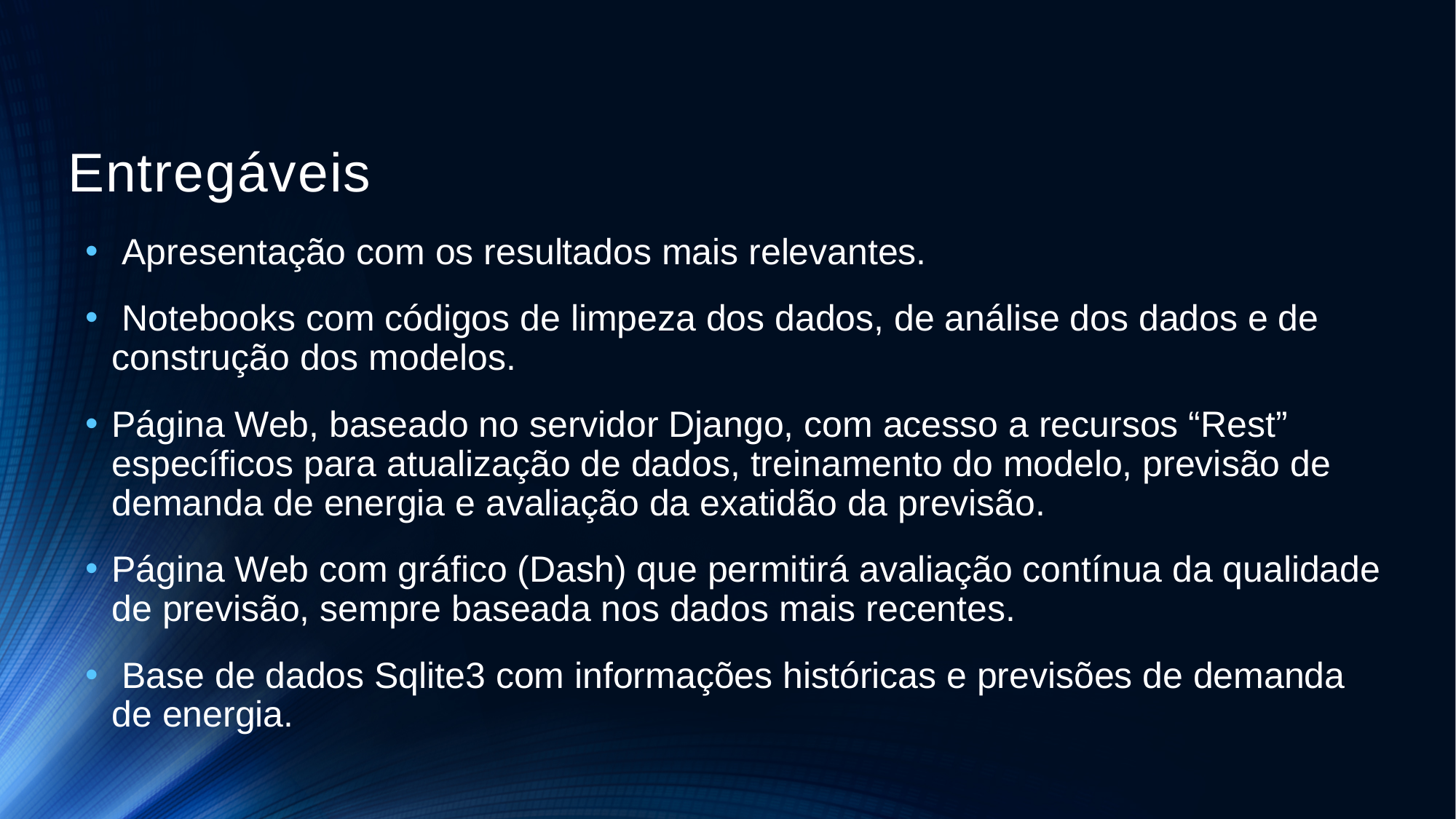

# Entregáveis
 Apresentação com os resultados mais relevantes.
 Notebooks com códigos de limpeza dos dados, de análise dos dados e de construção dos modelos.
Página Web, baseado no servidor Django, com acesso a recursos “Rest” específicos para atualização de dados, treinamento do modelo, previsão de demanda de energia e avaliação da exatidão da previsão.
Página Web com gráfico (Dash) que permitirá avaliação contínua da qualidade de previsão, sempre baseada nos dados mais recentes.
 Base de dados Sqlite3 com informações históricas e previsões de demanda de energia.